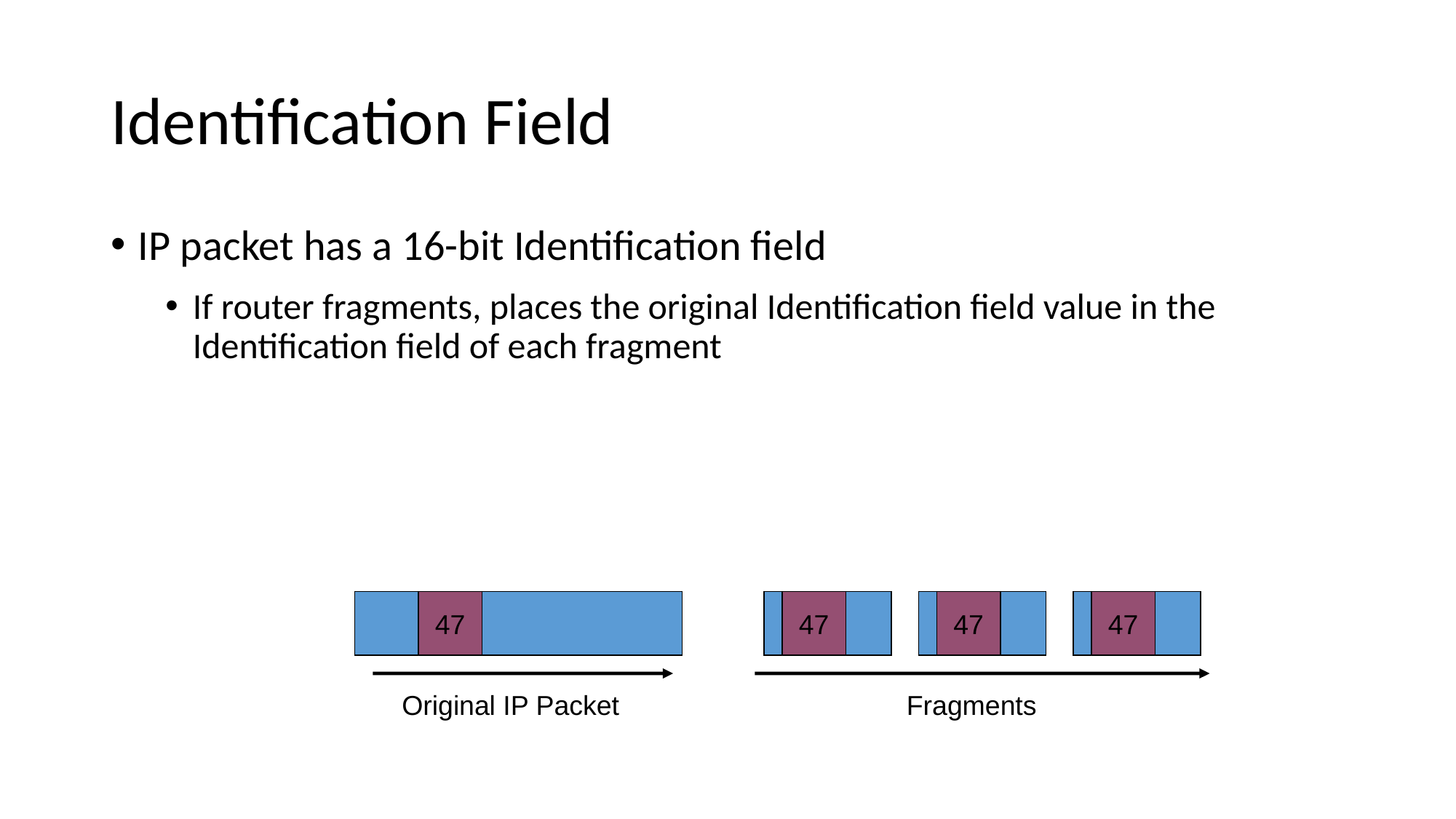

# Identification Field
IP packet has a 16-bit Identification field
If router fragments, places the original Identification field value in the Identification field of each fragment

47

47

47

47

Original IP Packet
Fragments